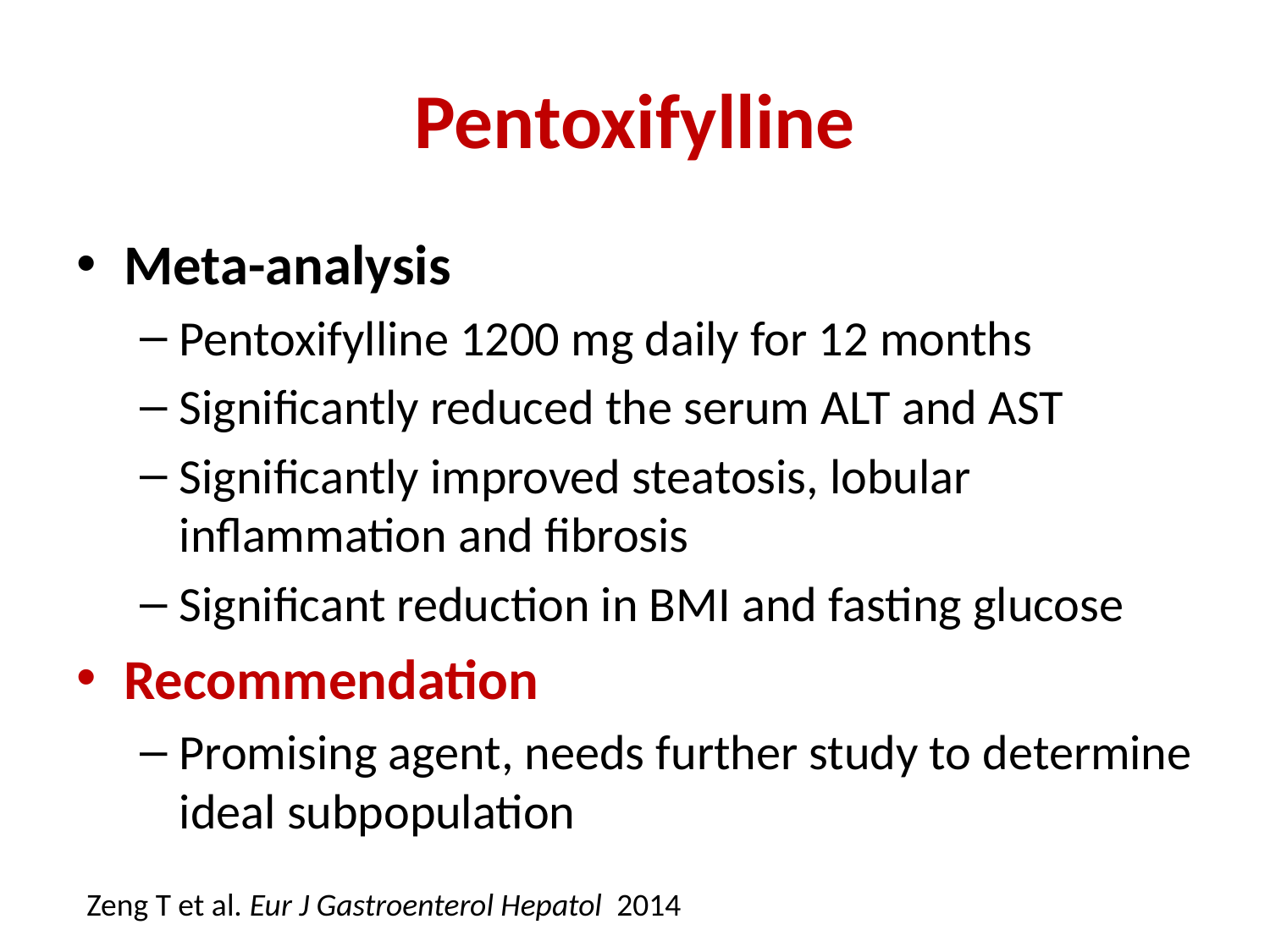

# Pentoxifylline
Meta-analysis
Pentoxifylline 1200 mg daily for 12 months
Significantly reduced the serum ALT and AST
Significantly improved steatosis, lobular inflammation and fibrosis
Significant reduction in BMI and fasting glucose
Recommendation
Promising agent, needs further study to determine ideal subpopulation
Zeng T et al. Eur J Gastroenterol Hepatol  2014